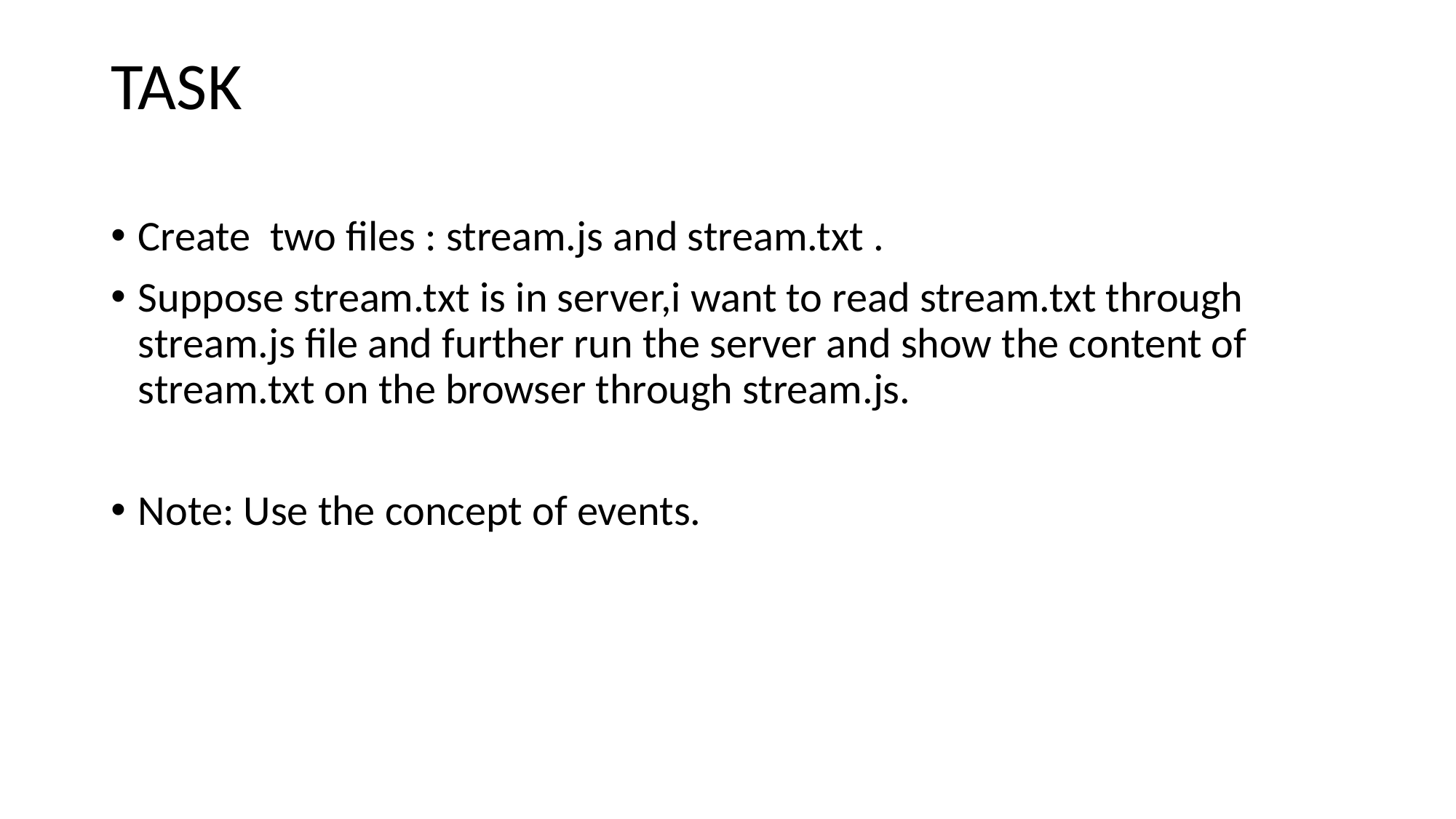

# TASK
Create  two files : stream.js and stream.txt .
Suppose stream.txt is in server,i want to read stream.txt through stream.js file and further run the server and show the content of stream.txt on the browser through stream.js.

Note: Use the concept of events.